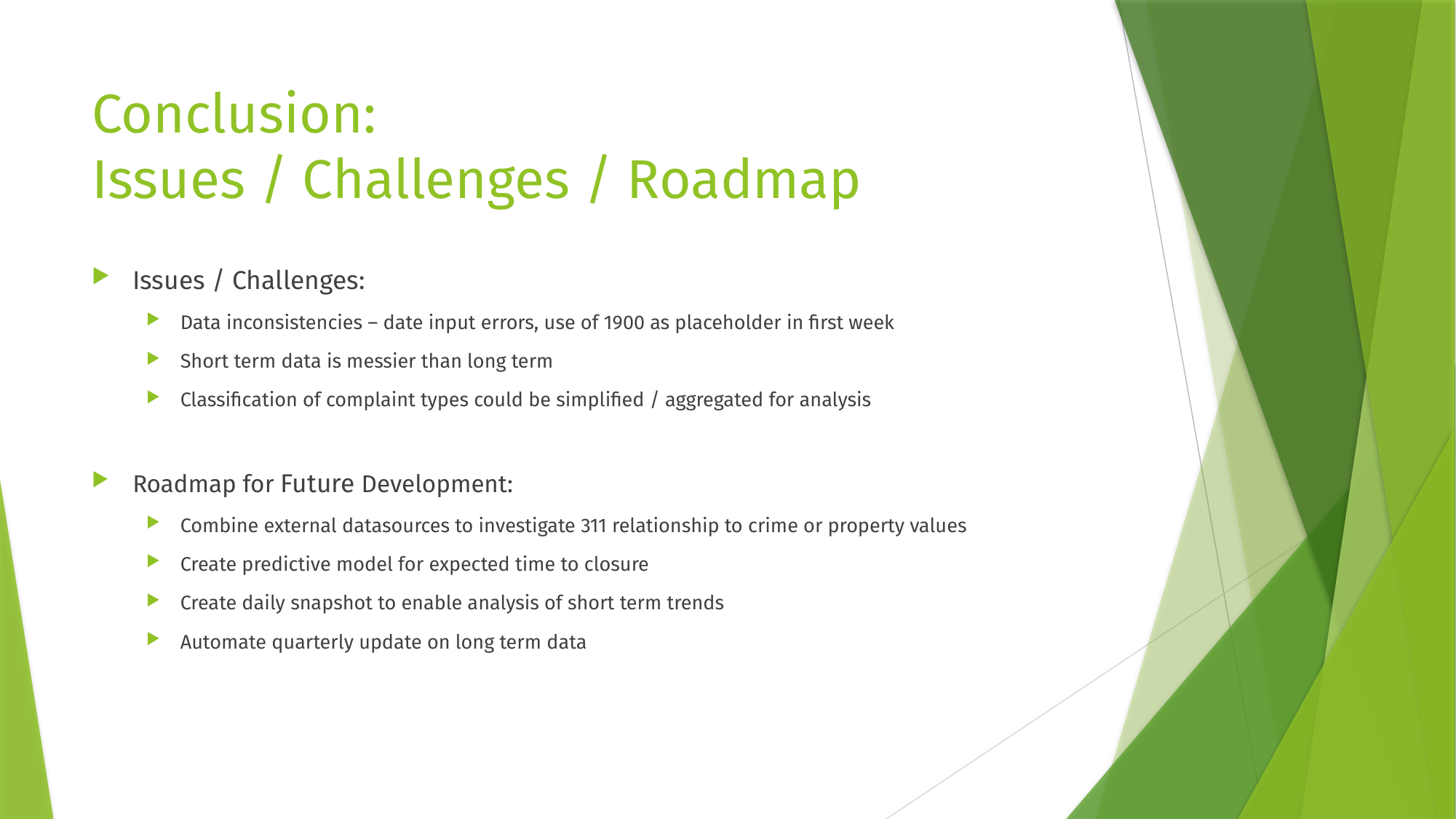

# Conclusion: Issues / Challenges / Roadmap
Issues / Challenges:
Data inconsistencies – date input errors, use of 1900 as placeholder in first week
Short term data is messier than long term
Classification of complaint types could be simplified / aggregated for analysis

Roadmap for Future Development:
Combine external datasources to investigate 311 relationship to crime or property values
Create predictive model for expected time to closure
Create daily snapshot to enable analysis of short term trends
Automate quarterly update on long term data